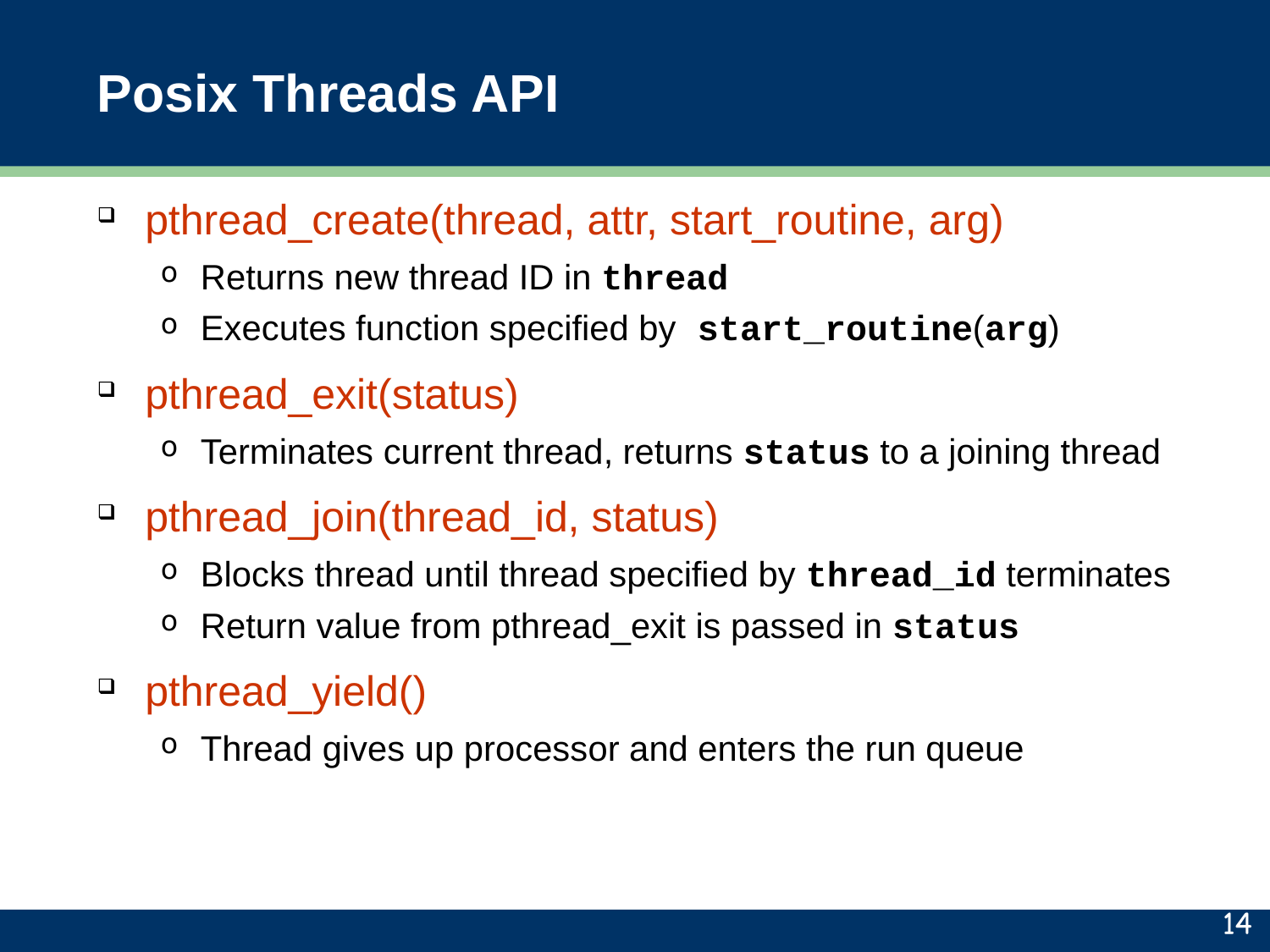

# Posix Threads API
pthread_create(thread, attr, start_routine, arg)
Returns new thread ID in thread
Executes function specified by start_routine(arg)
pthread_exit(status)
Terminates current thread, returns status to a joining thread
pthread_join(thread_id, status)
Blocks thread until thread specified by thread_id terminates
Return value from pthread_exit is passed in status
pthread_yield()
Thread gives up processor and enters the run queue
14